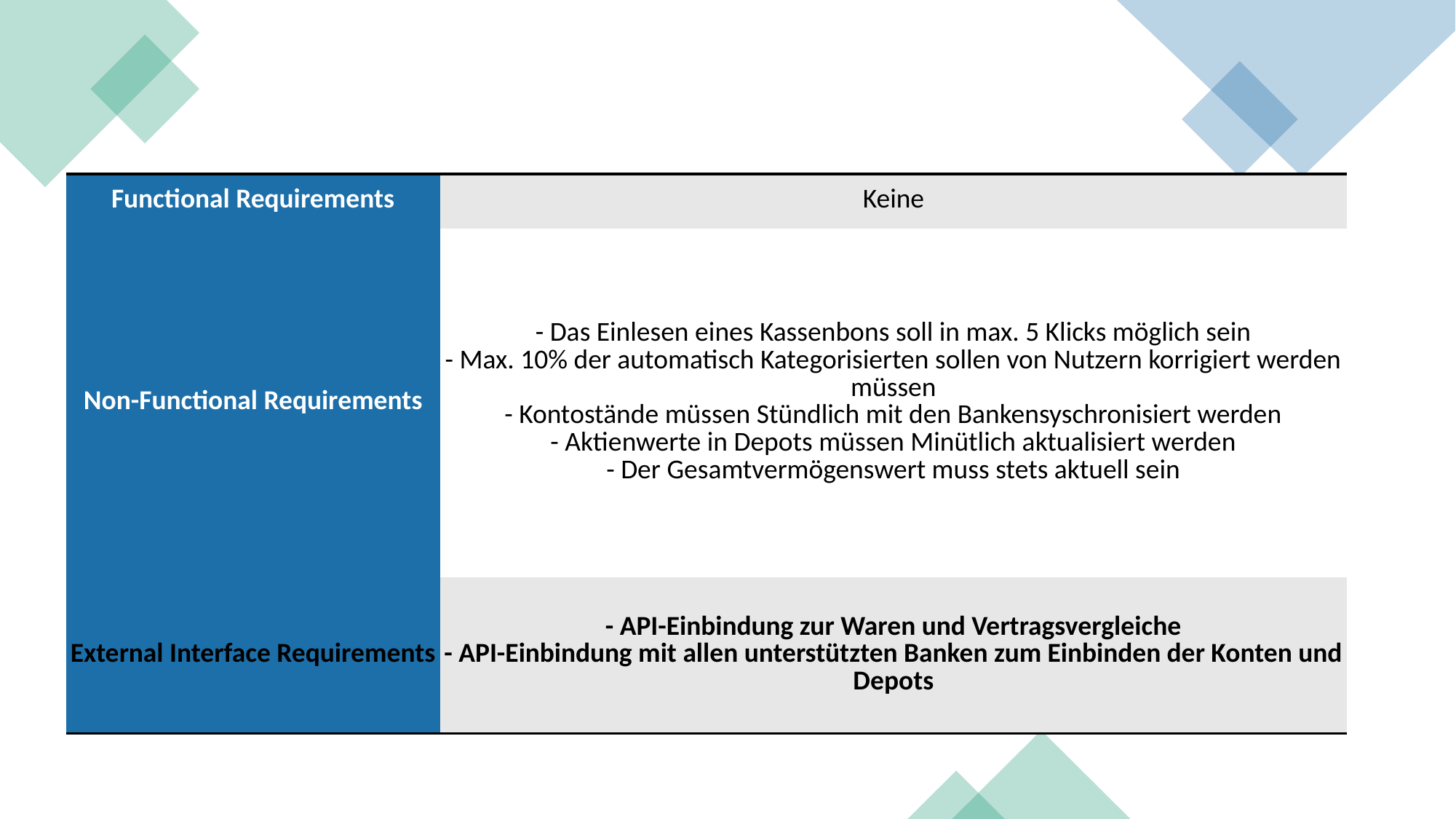

| Functional Requirements | Keine |
| --- | --- |
| Non-Functional Requirements | - Das Einlesen eines Kassenbons soll in max. 5 Klicks möglich sein - Max. 10% der automatisch Kategorisierten sollen von Nutzern korrigiert werden müssen - Kontostände müssen Stündlich mit den Bankensyschronisiert werden - Aktienwerte in Depots müssen Minütlich aktualisiert werden - Der Gesamtvermögenswert muss stets aktuell sein |
| External Interface Requirements | - API-Einbindung zur Waren und Vertragsvergleiche - API-Einbindung mit allen unterstützten Banken zum Einbinden der Konten und Depots |